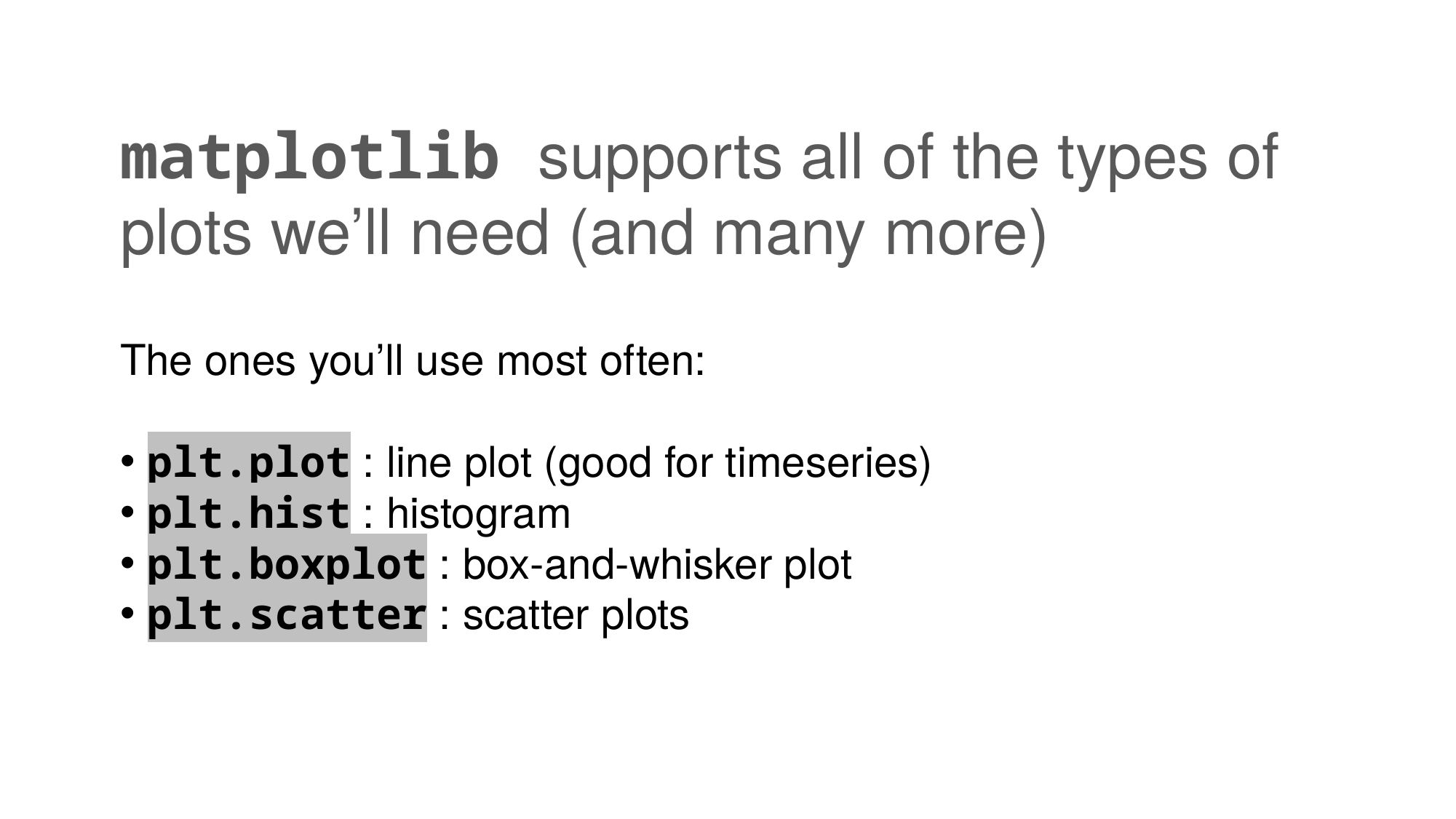

# matplotlib supports all of the types of plots we’ll need (and many more)
The ones you’ll use most often:

plt.plot : line plot (good for timeseries)
plt.hist : histogram
plt.boxplot : box-and-whisker plot
plt.scatter : scatter plots